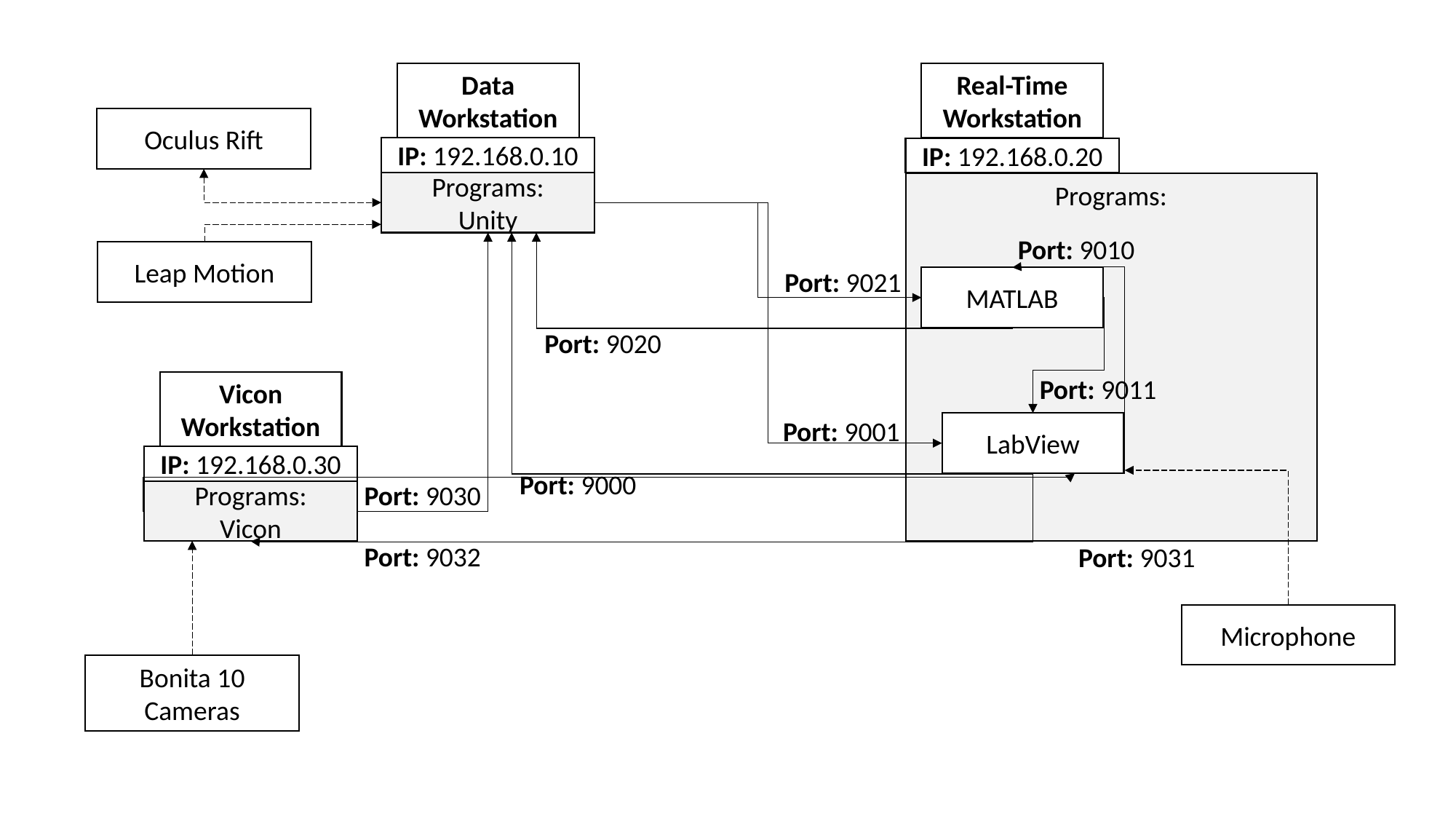

Data Workstation
Real-Time Workstation
Oculus Rift
IP: 192.168.0.10
IP: 192.168.0.20
Programs:
Unity
L
M
Programs:
Port: 9010
Leap Motion
Port: 9021
MATLAB
Port: 9020
Port: 9011
Vicon Workstation
Port: 9001
V
LabView
IP: 192.168.0.30
Port: 9000
Port: 9030
Programs:
Vicon
Port: 9032
Port: 9031
Microphone
Bonita 10 Cameras